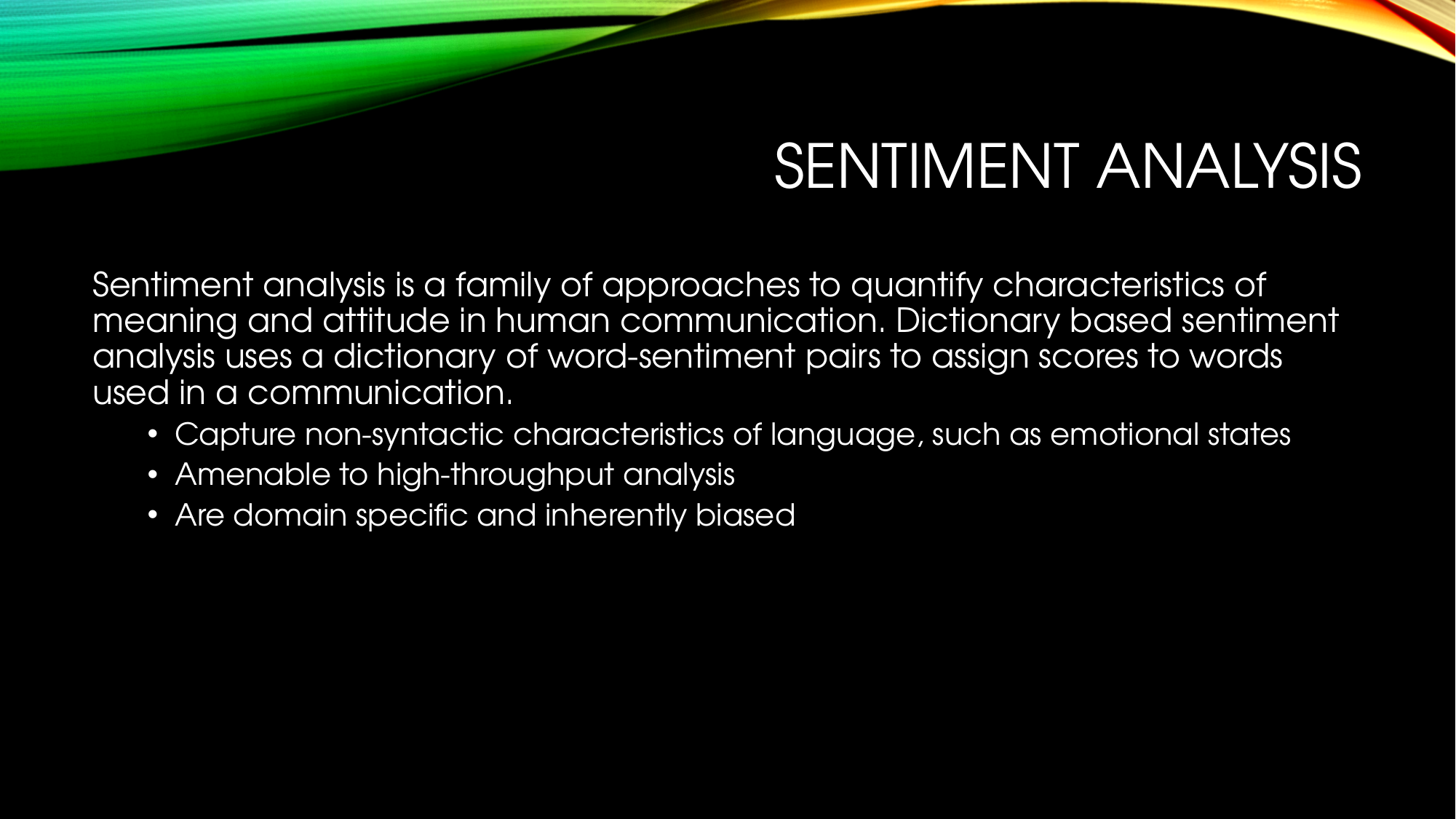

# Sentiment Analysis
Sentiment analysis is a family of approaches to quantify characteristics of meaning and attitude in human communication. Dictionary based sentiment analysis uses a dictionary of word-sentiment pairs to assign scores to words used in a communication.
Capture non-syntactic characteristics of language, such as emotional states
Amenable to high-throughput analysis
Are domain specific and inherently biased